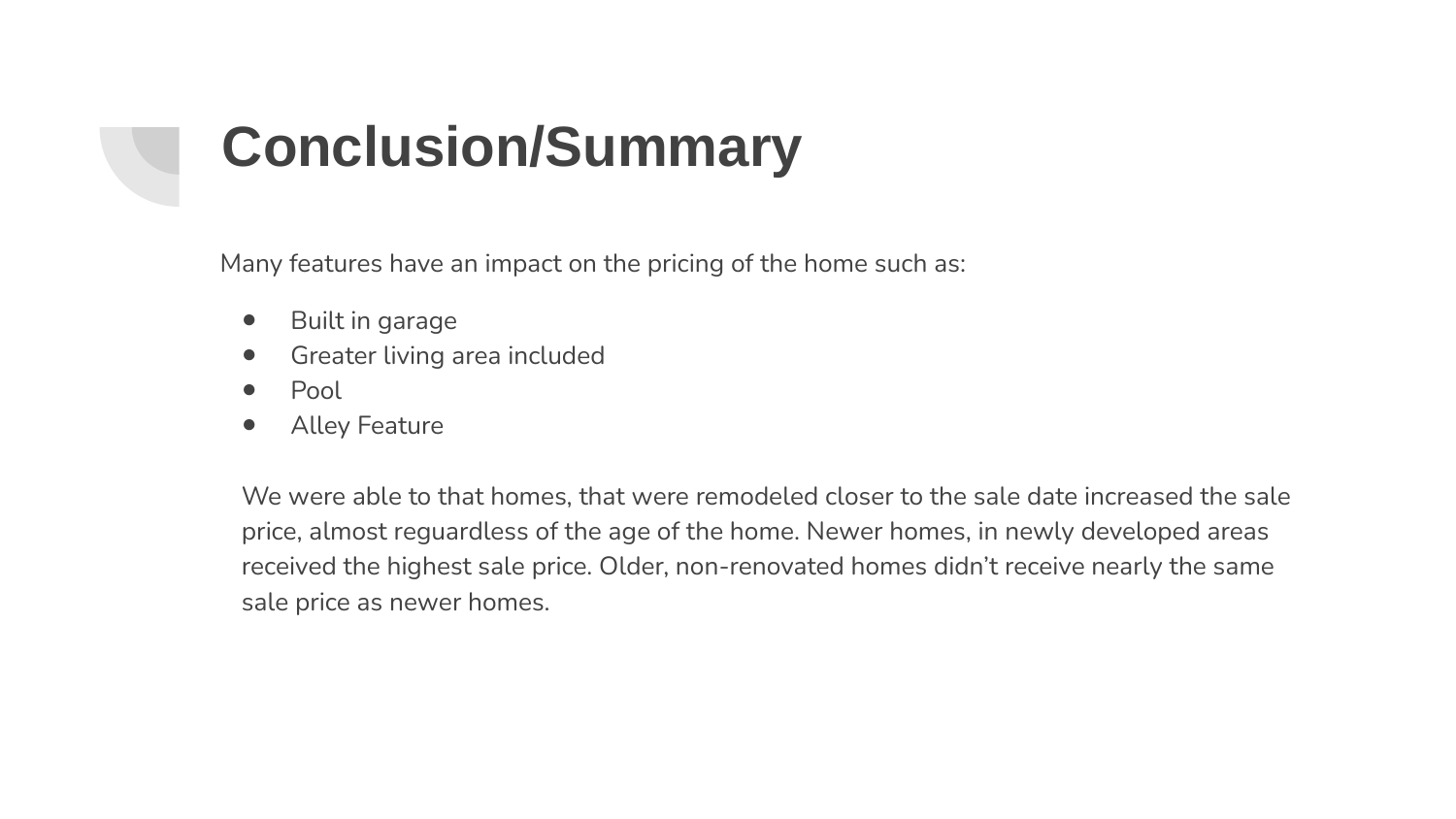

# Conclusion/Summary
Many features have an impact on the pricing of the home such as:
Built in garage
Greater living area included
Pool
Alley Feature

We were able to that homes, that were remodeled closer to the sale date increased the sale price, almost reguardless of the age of the home. Newer homes, in newly developed areas received the highest sale price. Older, non-renovated homes didn’t receive nearly the same sale price as newer homes.